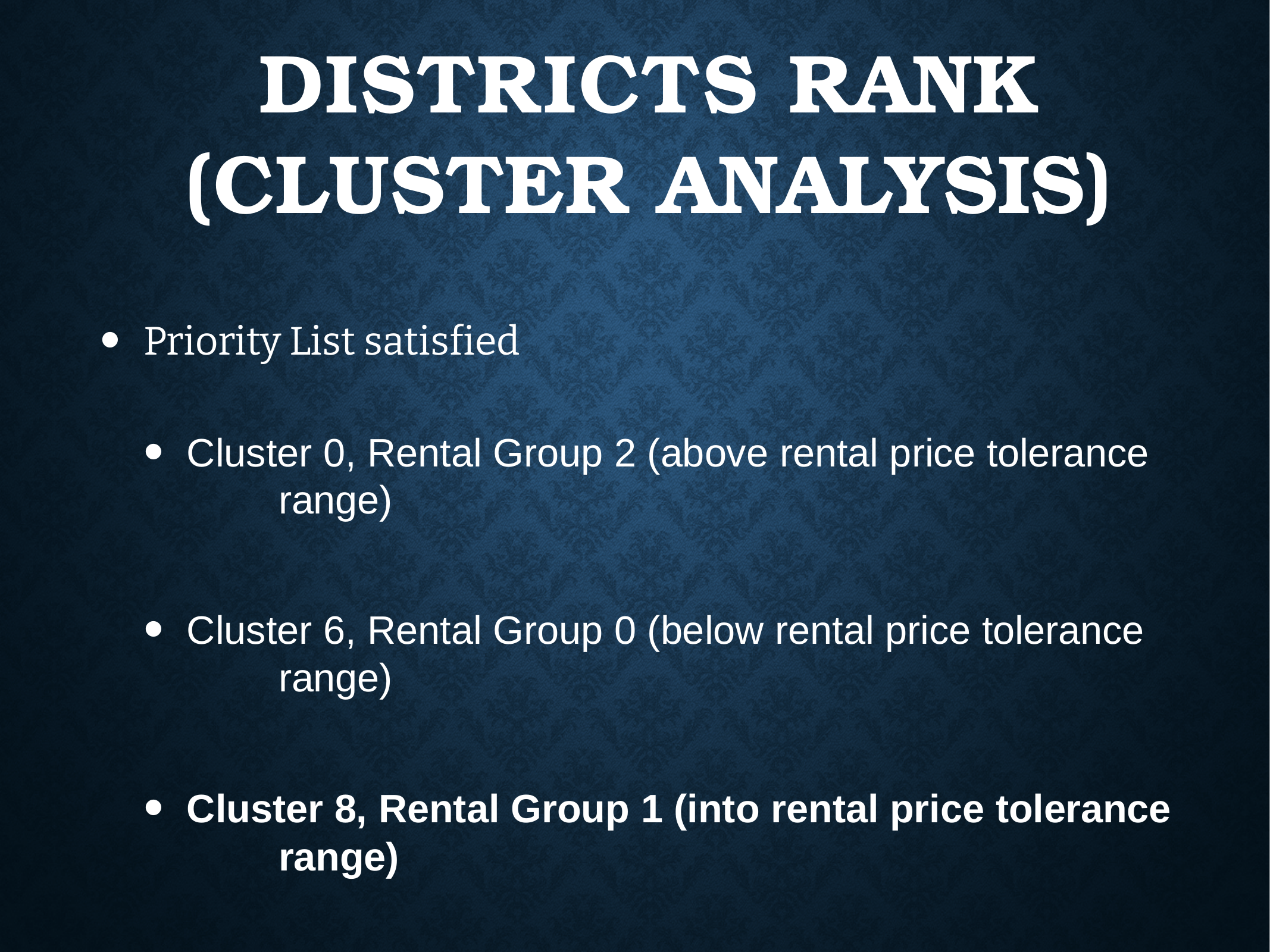

# Districts Rank (cluster analysis)
Priority List satisfied

Cluster 0, Rental Group 2 (above rental price tolerance 	range)

Cluster 6, Rental Group 0 (below rental price tolerance 	range)

Cluster 8, Rental Group 1 (into rental price tolerance 	range)